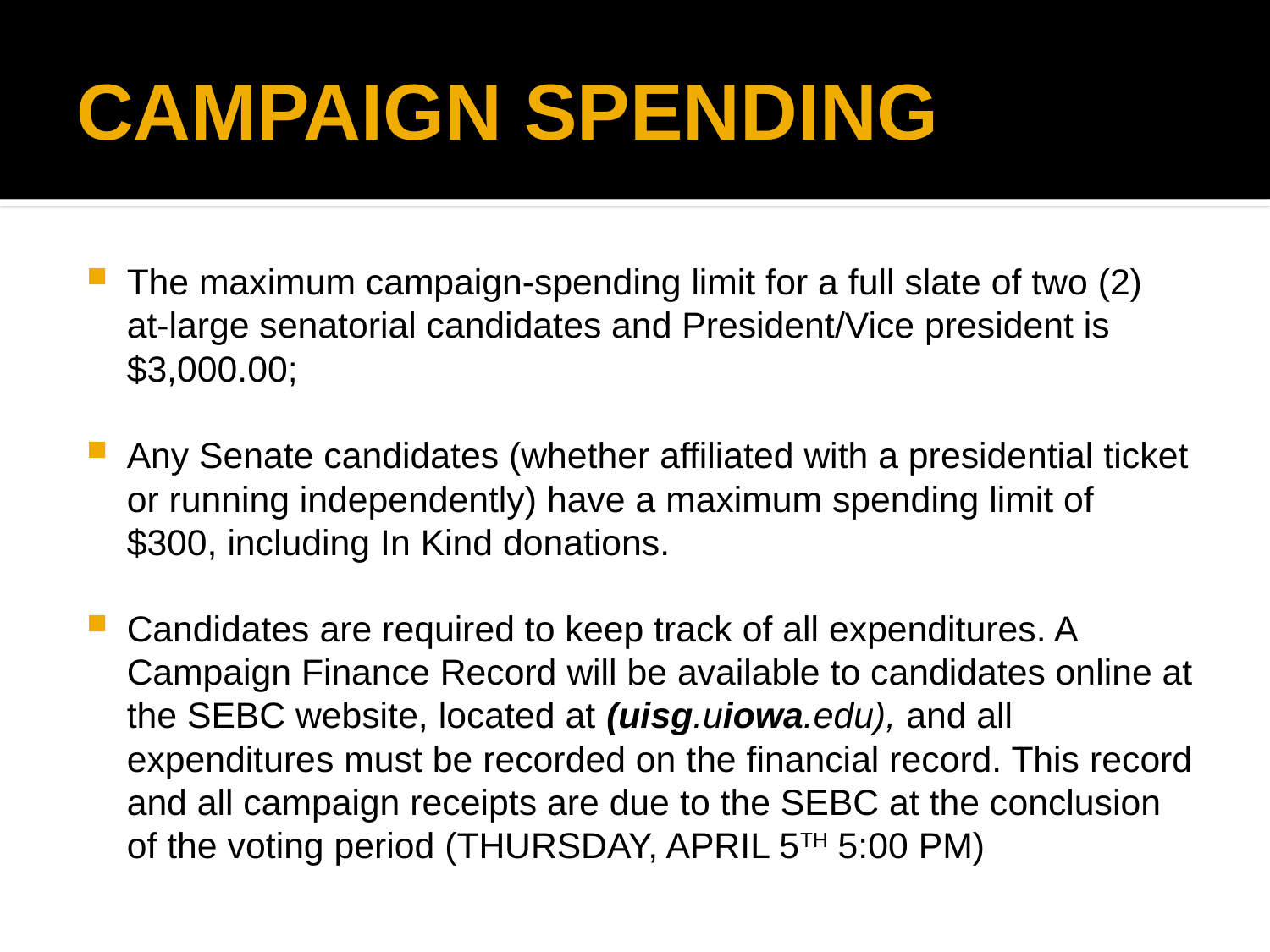

# CAMPAIGN SPENDING
The maximum campaign-spending limit for a full slate of two (2) at-large senatorial candidates and President/Vice president is $3,000.00;

Any Senate candidates (whether affiliated with a presidential ticket or running independently) have a maximum spending limit of $300, including In Kind donations.

Candidates are required to keep track of all expenditures. A Campaign Finance Record will be available to candidates online at the SEBC website, located at (uisg.uiowa.edu), and all expenditures must be recorded on the financial record. This record and all campaign receipts are due to the SEBC at the conclusion of the voting period (THURSDAY, APRIL 5TH 5:00 PM)